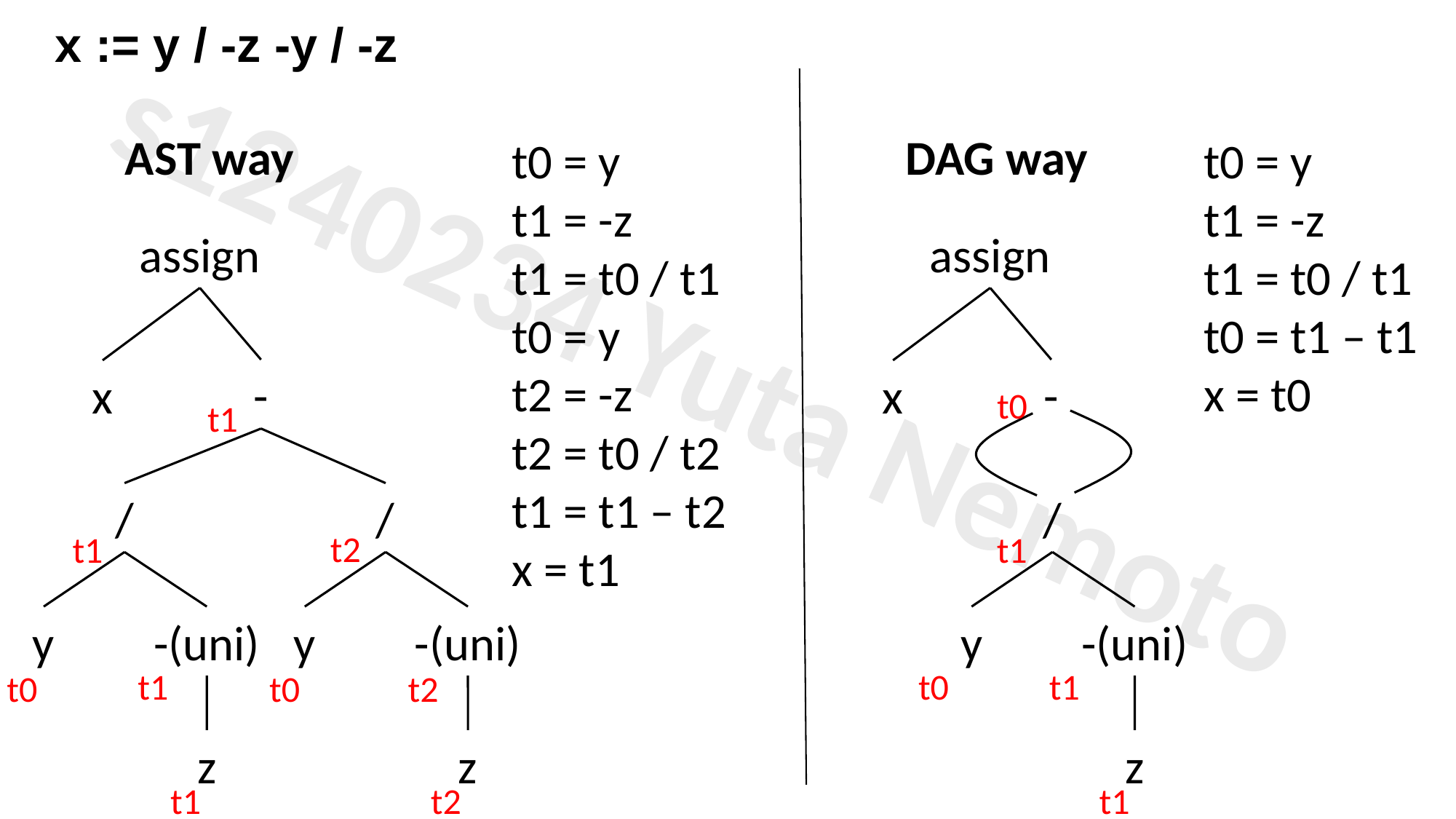

x := y / -z -y / -z
DAG way
AST way
t0 = y
t1 = -z
t1 = t0 / t1
t0 = y
t2 = -z
t2 = t0 / t2
t1 = t1 – t2
x = t1
t0 = y
t1 = -z
t1 = t0 / t1
t0 = t1 – t1
x = t0
assign
assign
s1240234 Yuta Nemoto
-
-
x
x
t0
t1

/
/
/
t2
t1
t1
y
y
-(uni)
y
-(uni)
-(uni)
t0
t1
t1
t0
t0
t2
z
z
z
t1
t2
t1